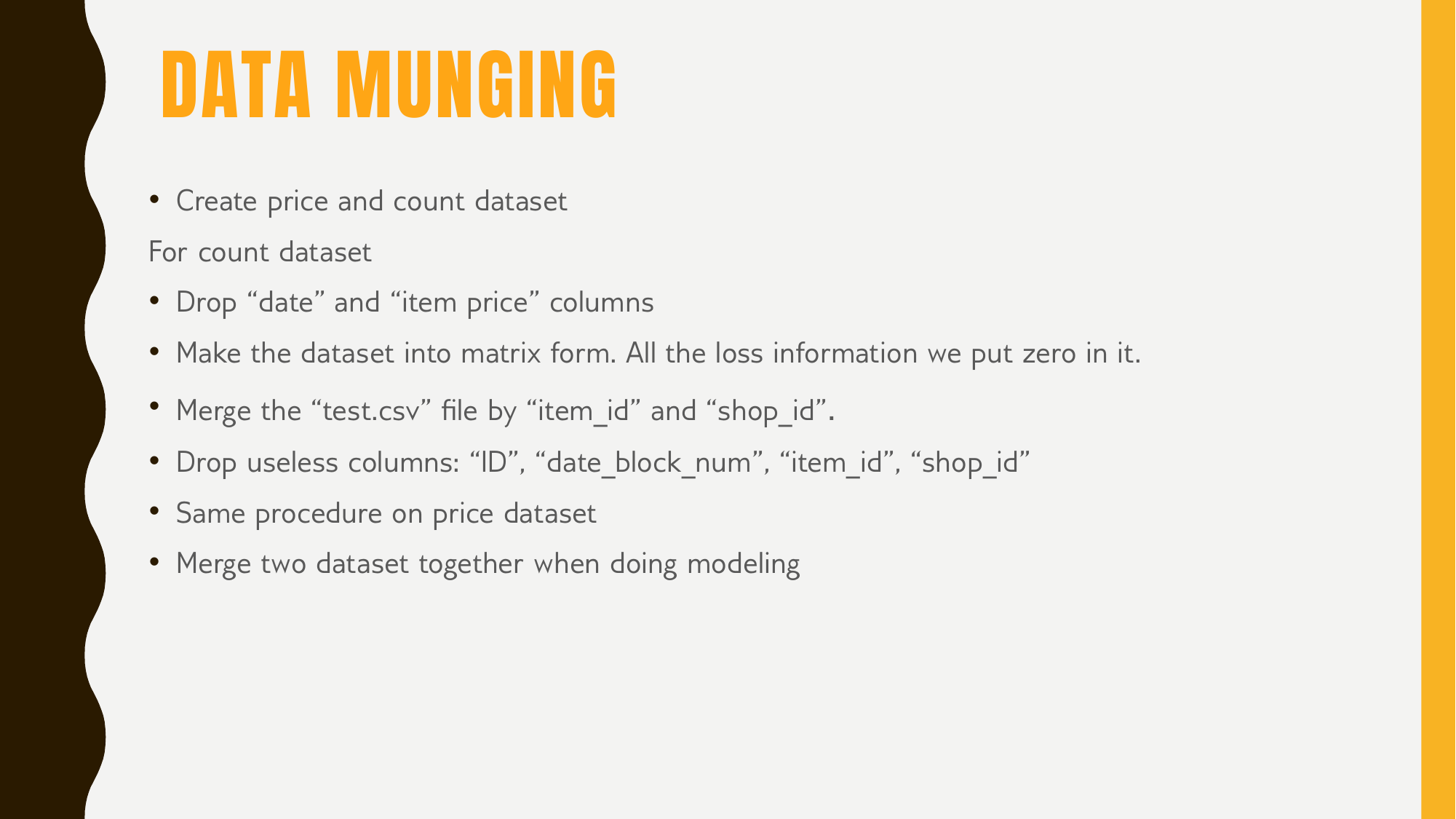

# Data Munging
Create price and count dataset
For count dataset
Drop “date” and “item price” columns
Make the dataset into matrix form. All the loss information we put zero in it.
Merge the “test.csv” file by “item_id” and “shop_id”.
Drop useless columns: “ID”, “date_block_num”, “item_id”, “shop_id”
Same procedure on price dataset
Merge two dataset together when doing modeling